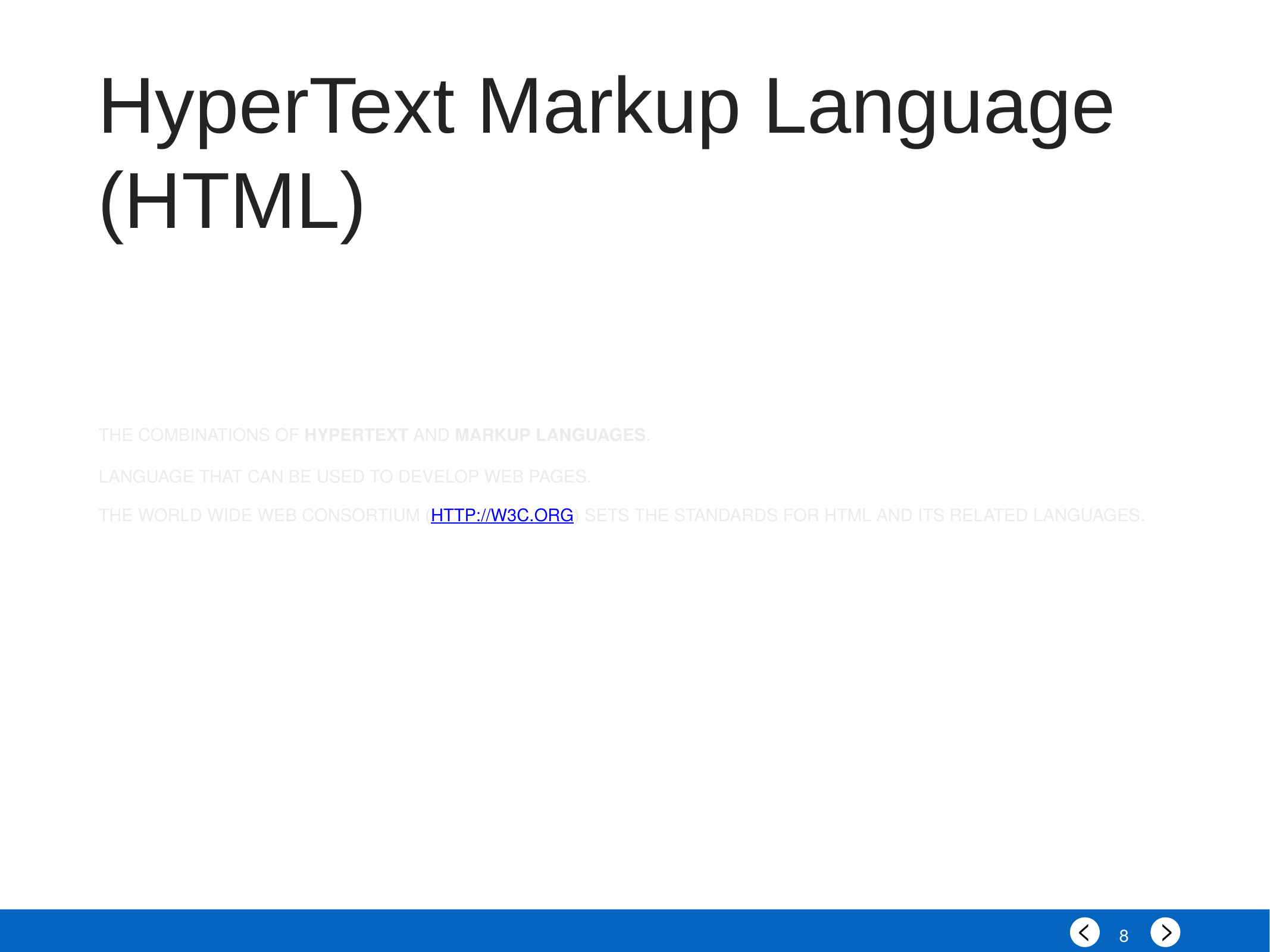

HyperText Markup Language (HTML)
The combinations of HyperText and Markup Languages.

Language that can be used to develop web pages.

The World Wide Web Consortium (http://w3c.org) sets the standards for HTML and its related languages.
8